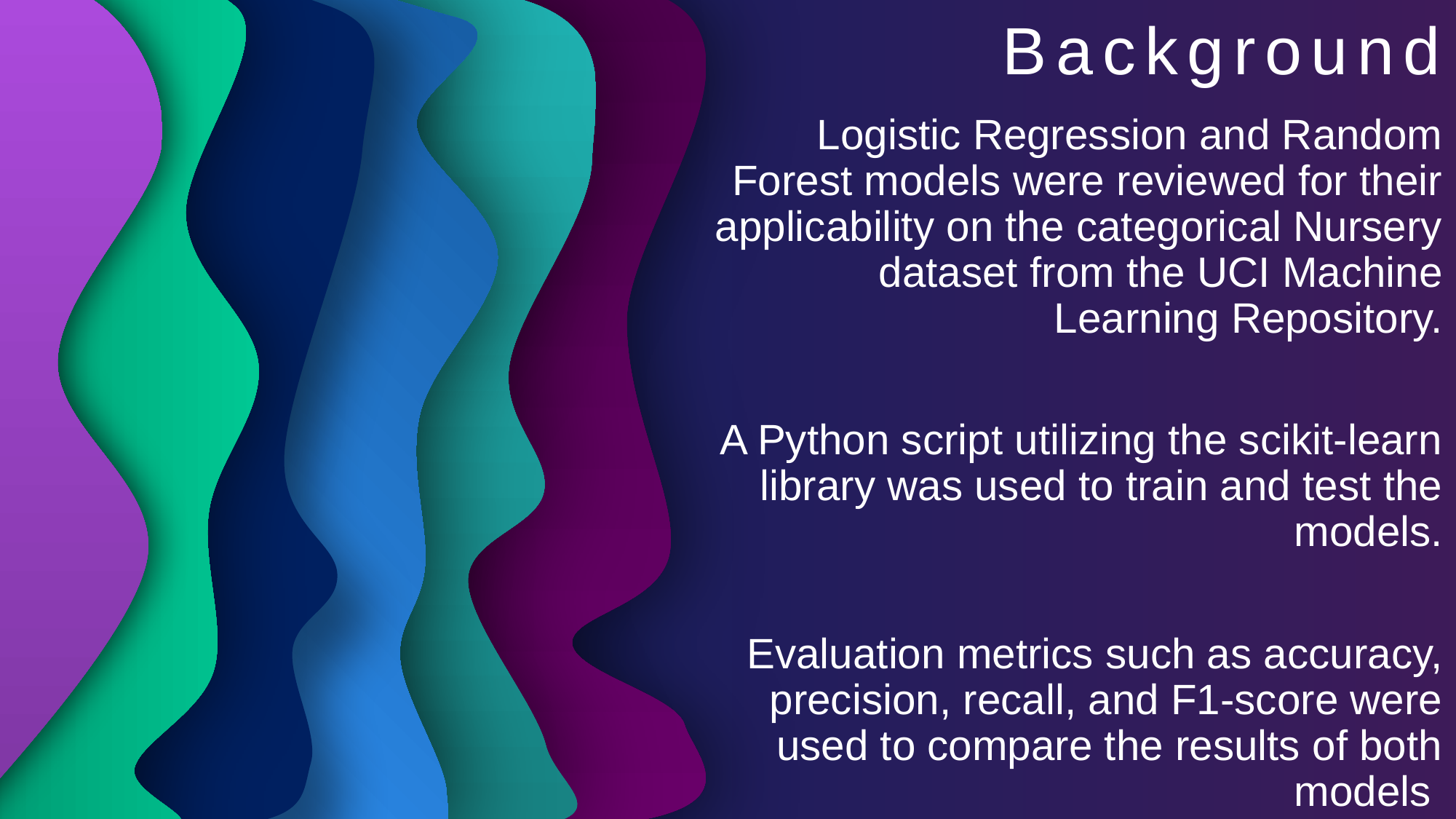

# Background
Logistic Regression and Random Forest models were reviewed for their applicability on the categorical Nursery dataset from the UCI Machine Learning Repository.

A Python script utilizing the scikit-learn library was used to train and test the models.

Evaluation metrics such as accuracy, precision, recall, and F1-score were used to compare the results of both models